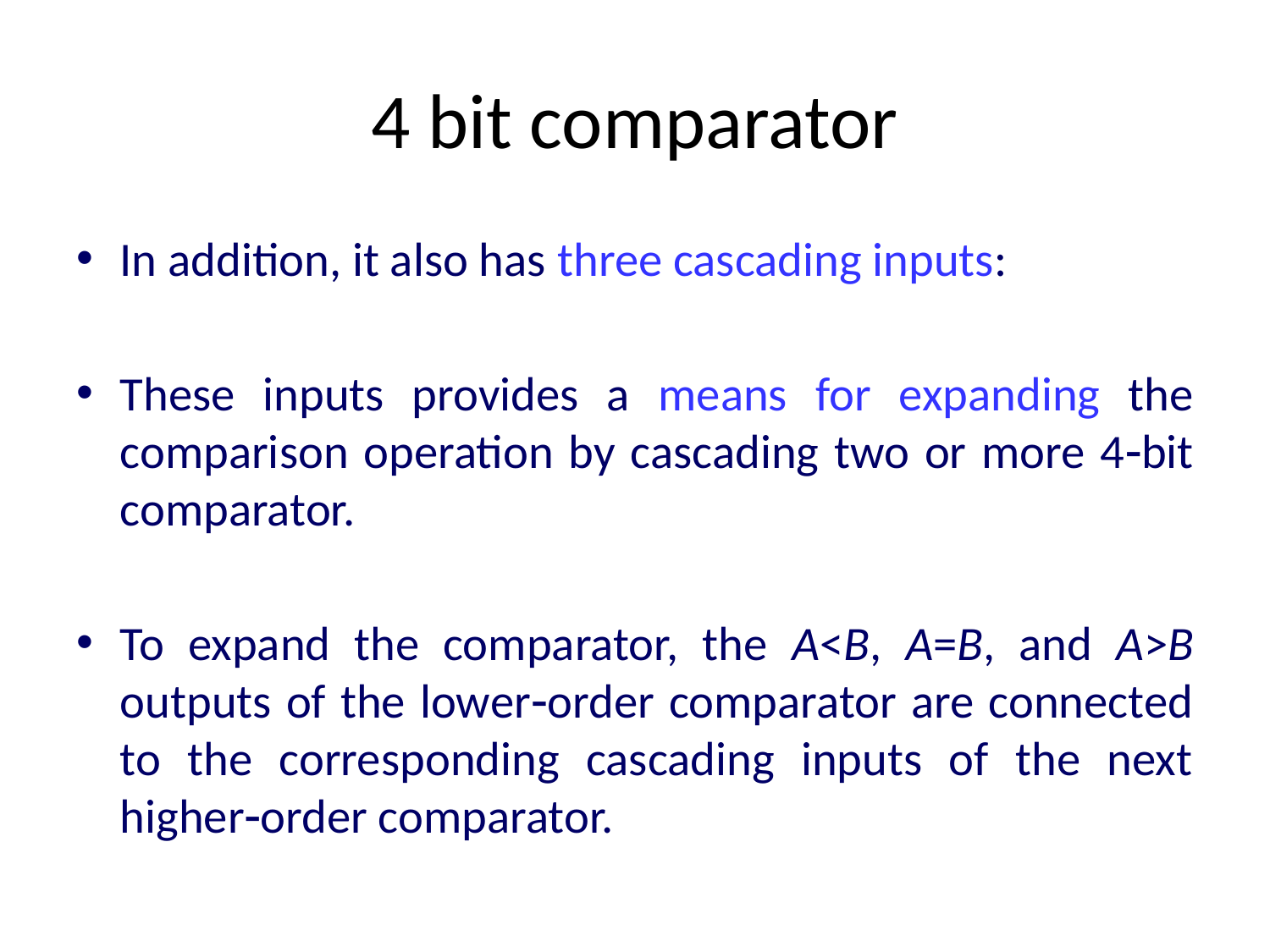

# 4 bit comparator
In addition, it also has three cascading inputs:

These inputs provides a means for expanding the comparison operation by cascading two or more 4−bit comparator.

To expand the comparator, the A<B, A=B, and A>B outputs of the lower−order comparator are connected to the corresponding cascading inputs of the next higher−order comparator.